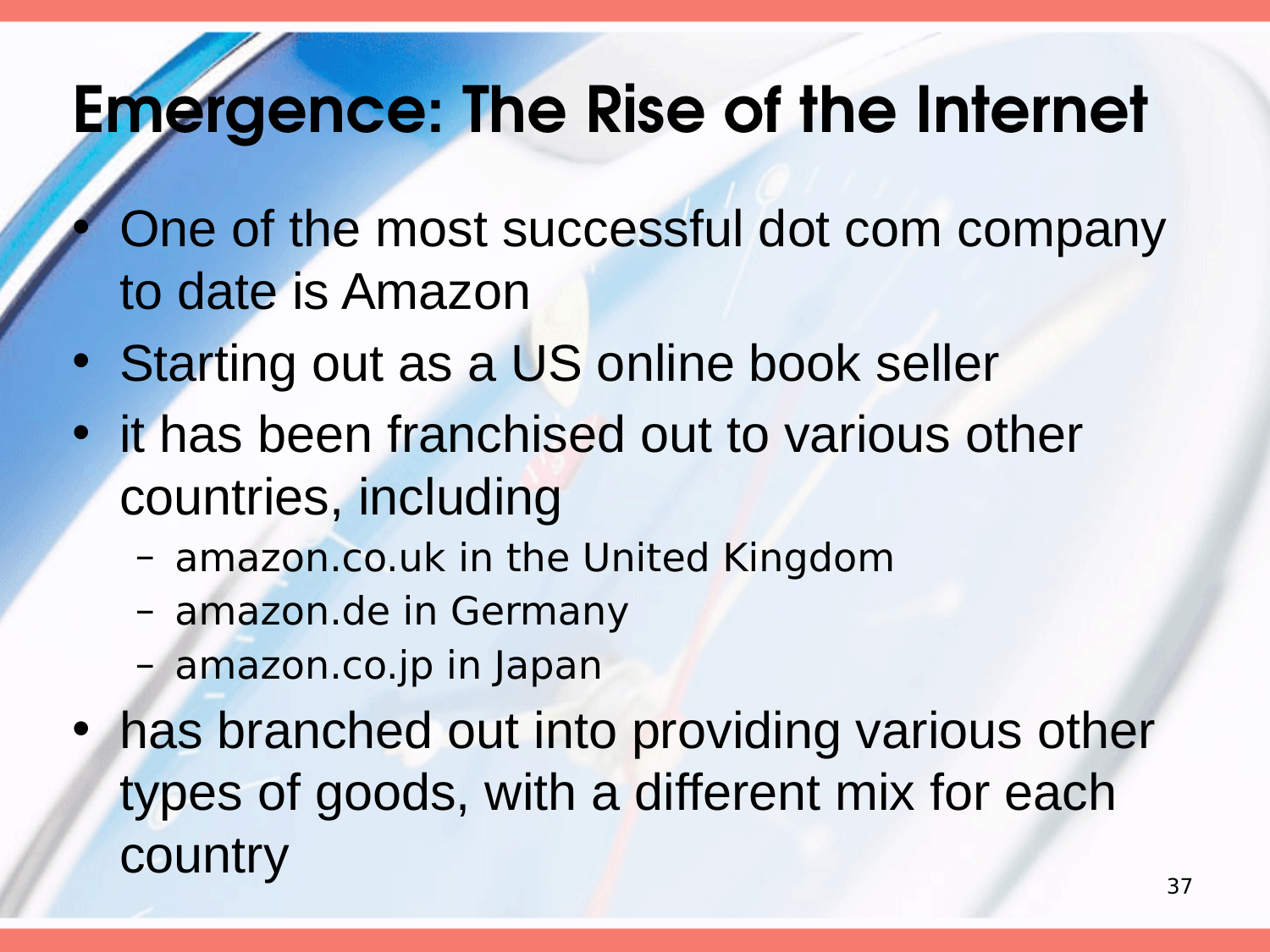

# Emergence: The Rise of the Internet
One of the most successful dot com company to date is Amazon
Starting out as a US online book seller
it has been franchised out to various other countries, including
amazon.co.uk in the United Kingdom
amazon.de in Germany
amazon.co.jp in Japan
has branched out into providing various other types of goods, with a different mix for each country
37